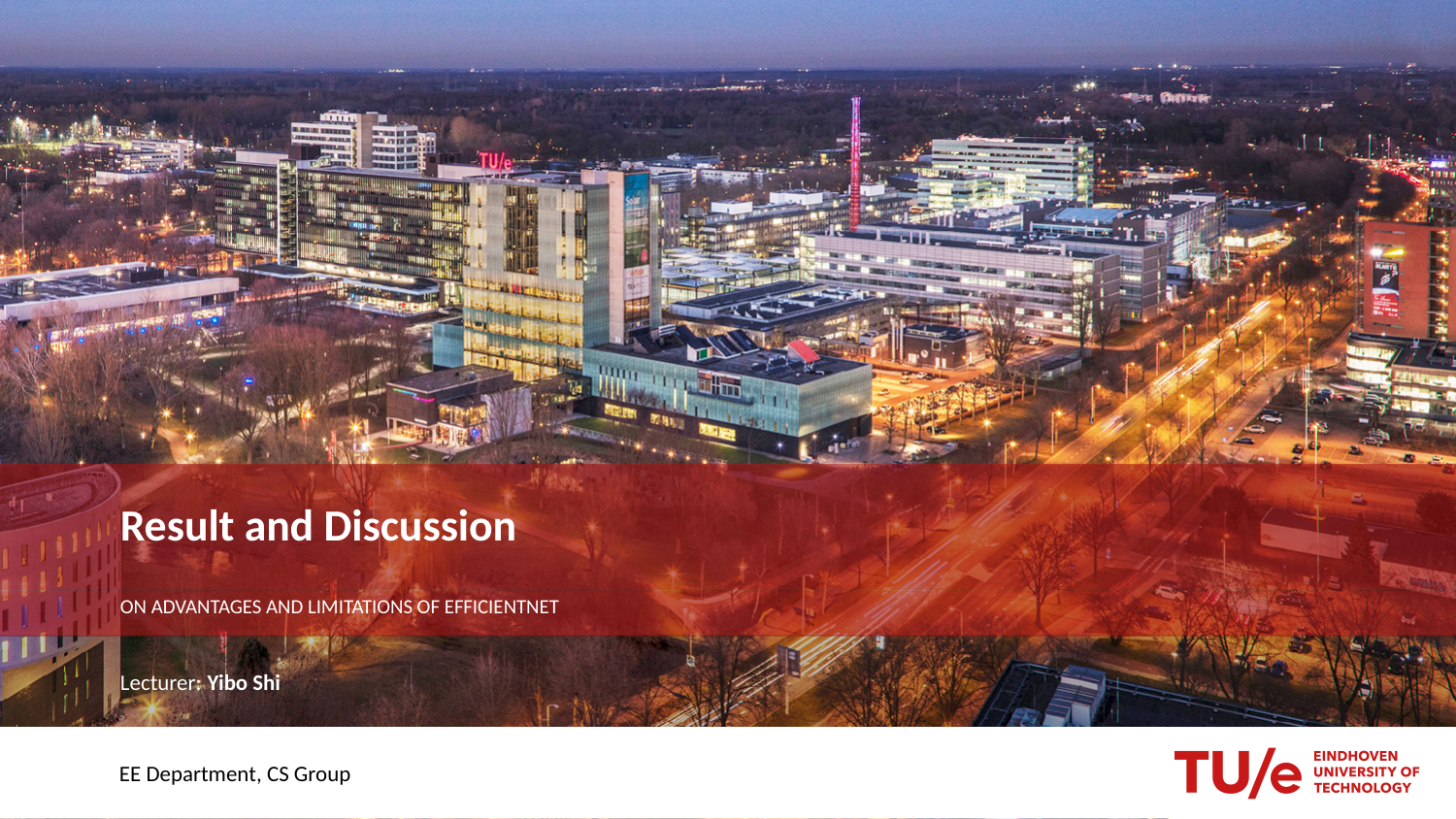

# Result and Discussion
On Advantages and Limitations of Efficientnet
Lecturer: Yibo Shi
EE Department, CS Group